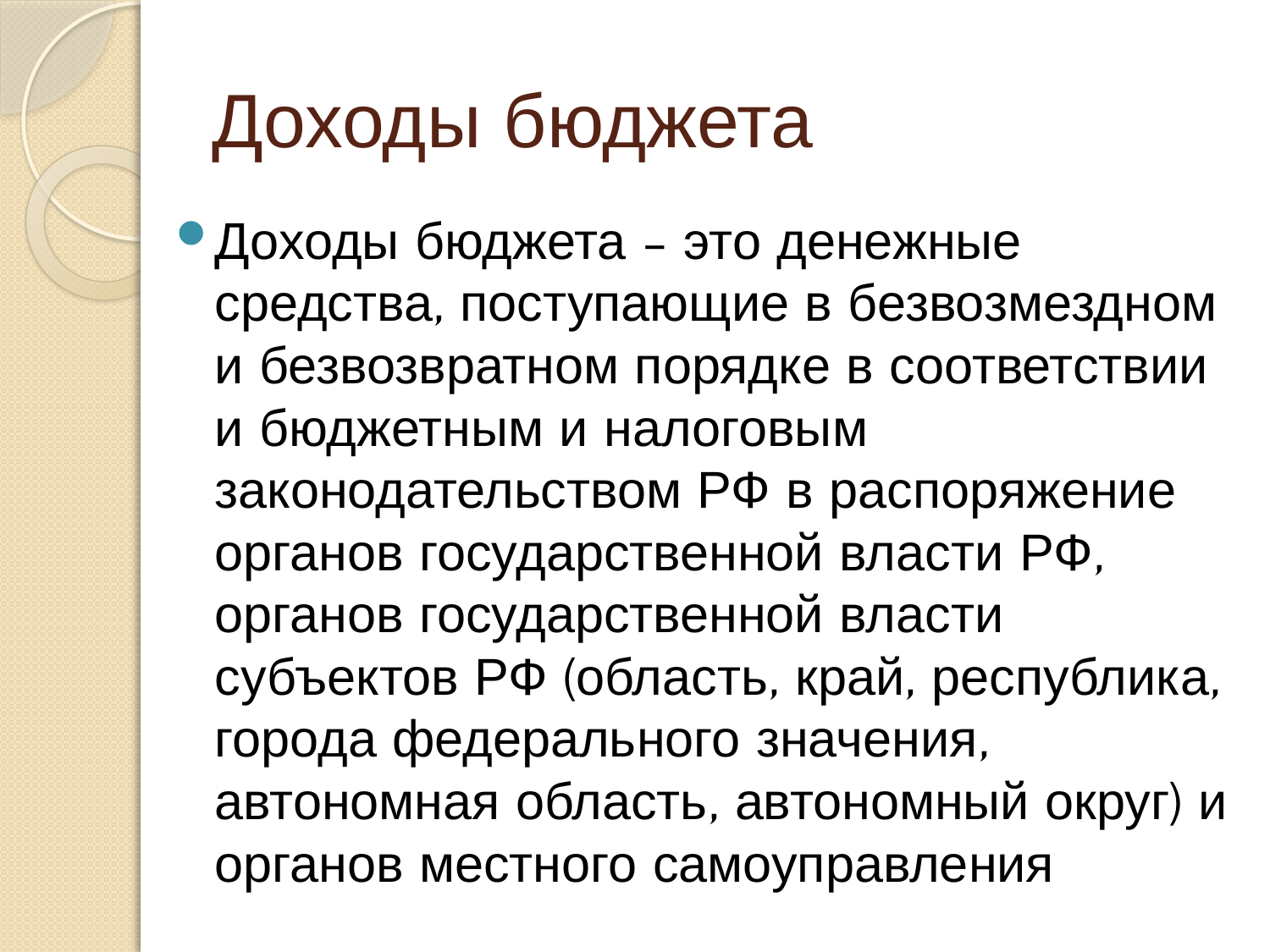

# Доходы бюджета
Доходы бюджета – это денежные средства, поступающие в безвозмездном и безвозвратном порядке в соответствии и бюджетным и налоговым законодательством РФ в распоряжение органов государственной власти РФ, органов государственной власти субъектов РФ (область, край, республика, города федерального значения, автономная область, автономный округ) и органов местного самоуправления